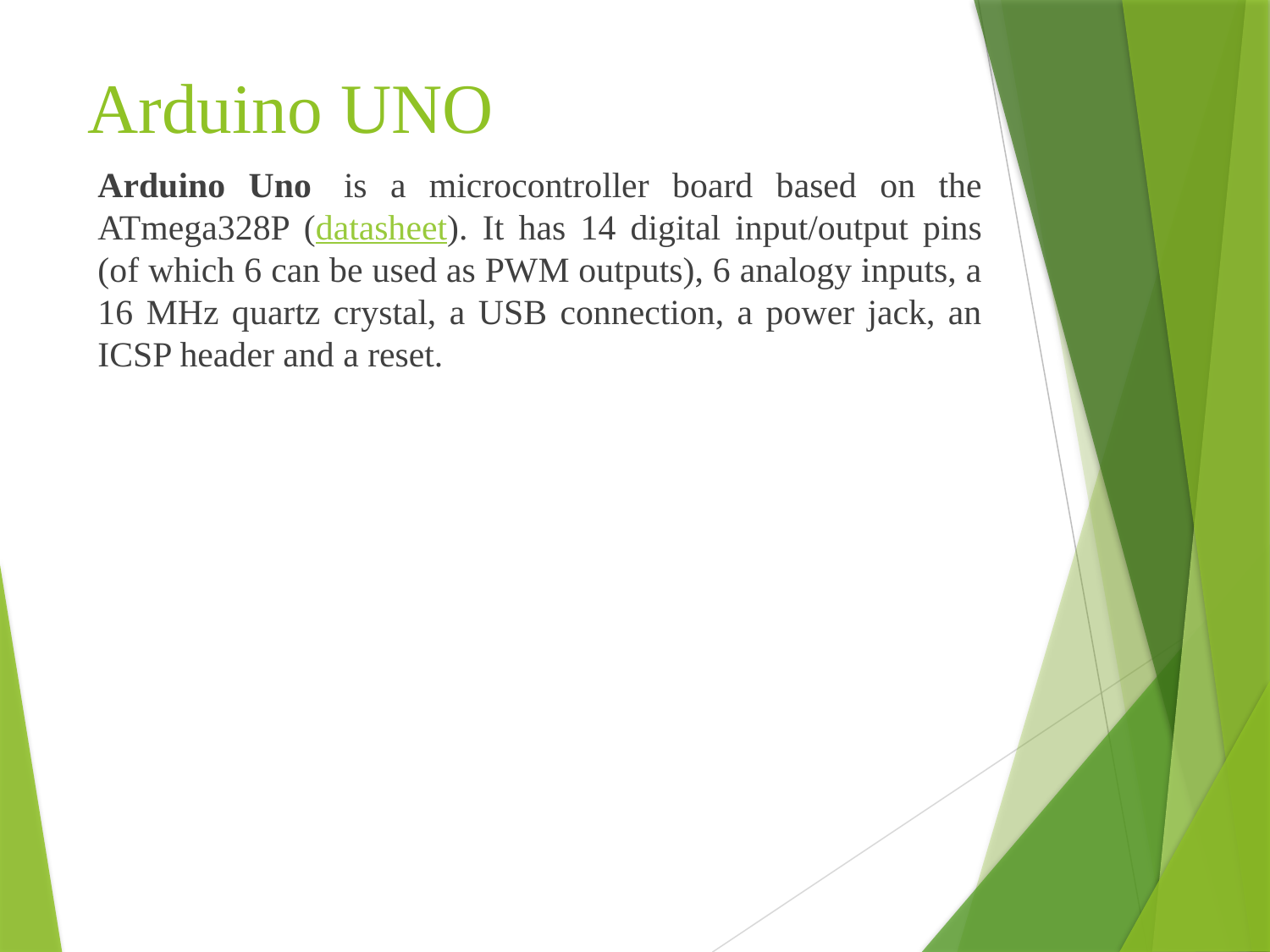

# Arduino UNO
Arduino Uno  is a microcontroller board based on the ATmega328P (datasheet). It has 14 digital input/output pins (of which 6 can be used as PWM outputs), 6 analogy inputs, a 16 MHz quartz crystal, a USB connection, a power jack, an ICSP header and a reset.